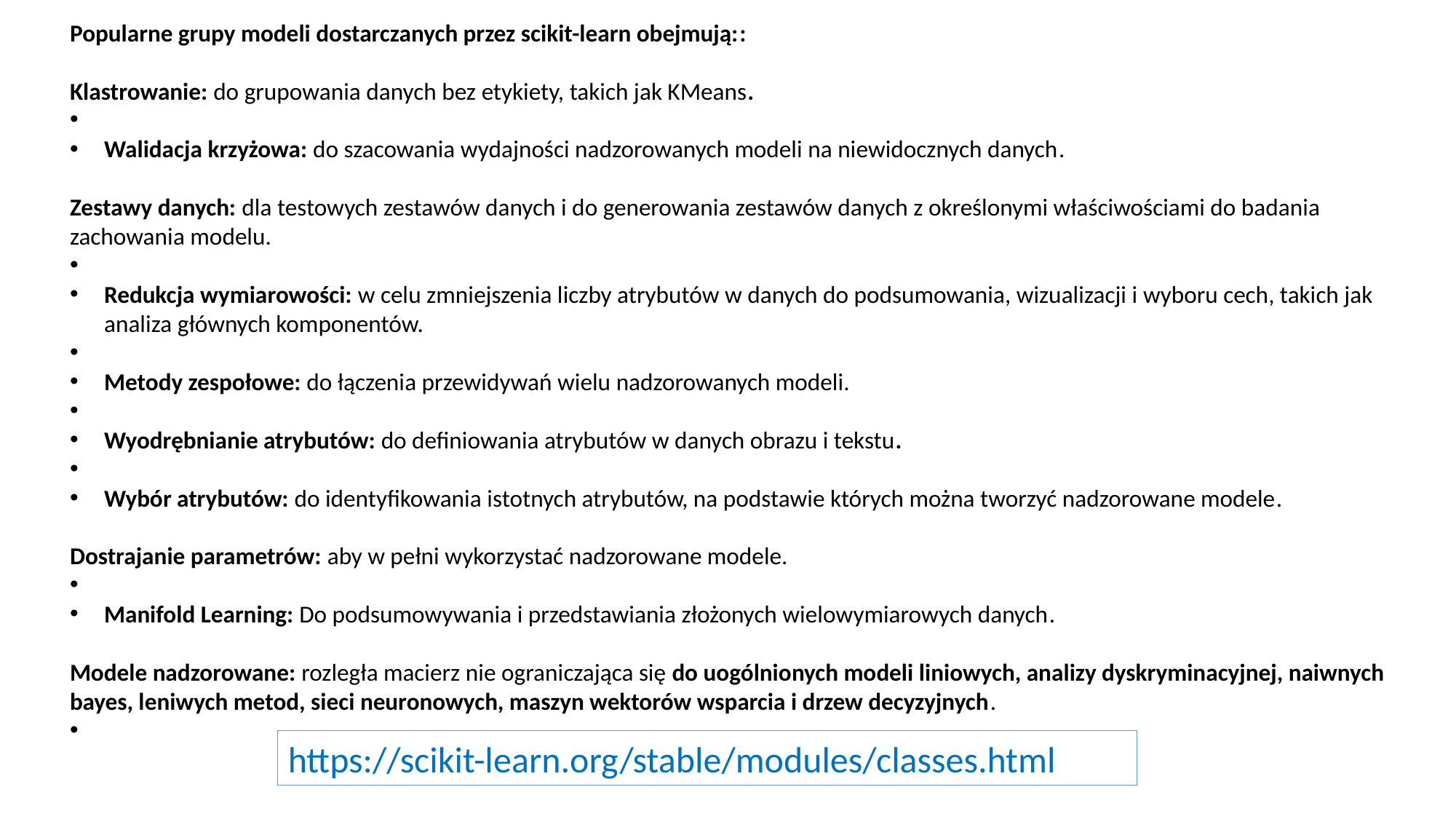

Popularne grupy modeli dostarczanych przez scikit-learn obejmują::

Klastrowanie: do grupowania danych bez etykiety, takich jak KMeans.

Walidacja krzyżowa: do szacowania wydajności nadzorowanych modeli na niewidocznych danych.

Zestawy danych: dla testowych zestawów danych i do generowania zestawów danych z określonymi właściwościami do badania zachowania modelu.

Redukcja wymiarowości: w celu zmniejszenia liczby atrybutów w danych do podsumowania, wizualizacji i wyboru cech, takich jak analiza głównych komponentów.

Metody zespołowe: do łączenia przewidywań wielu nadzorowanych modeli.

Wyodrębnianie atrybutów: do definiowania atrybutów w danych obrazu i tekstu.

Wybór atrybutów: do identyfikowania istotnych atrybutów, na podstawie których można tworzyć nadzorowane modele.

Dostrajanie parametrów: aby w pełni wykorzystać nadzorowane modele.

Manifold Learning: Do podsumowywania i przedstawiania złożonych wielowymiarowych danych.

Modele nadzorowane: rozległa macierz nie ograniczająca się do uogólnionych modeli liniowych, analizy dyskryminacyjnej, naiwnych bayes, leniwych metod, sieci neuronowych, maszyn wektorów wsparcia i drzew decyzyjnych.

https://scikit-learn.org/stable/modules/classes.html